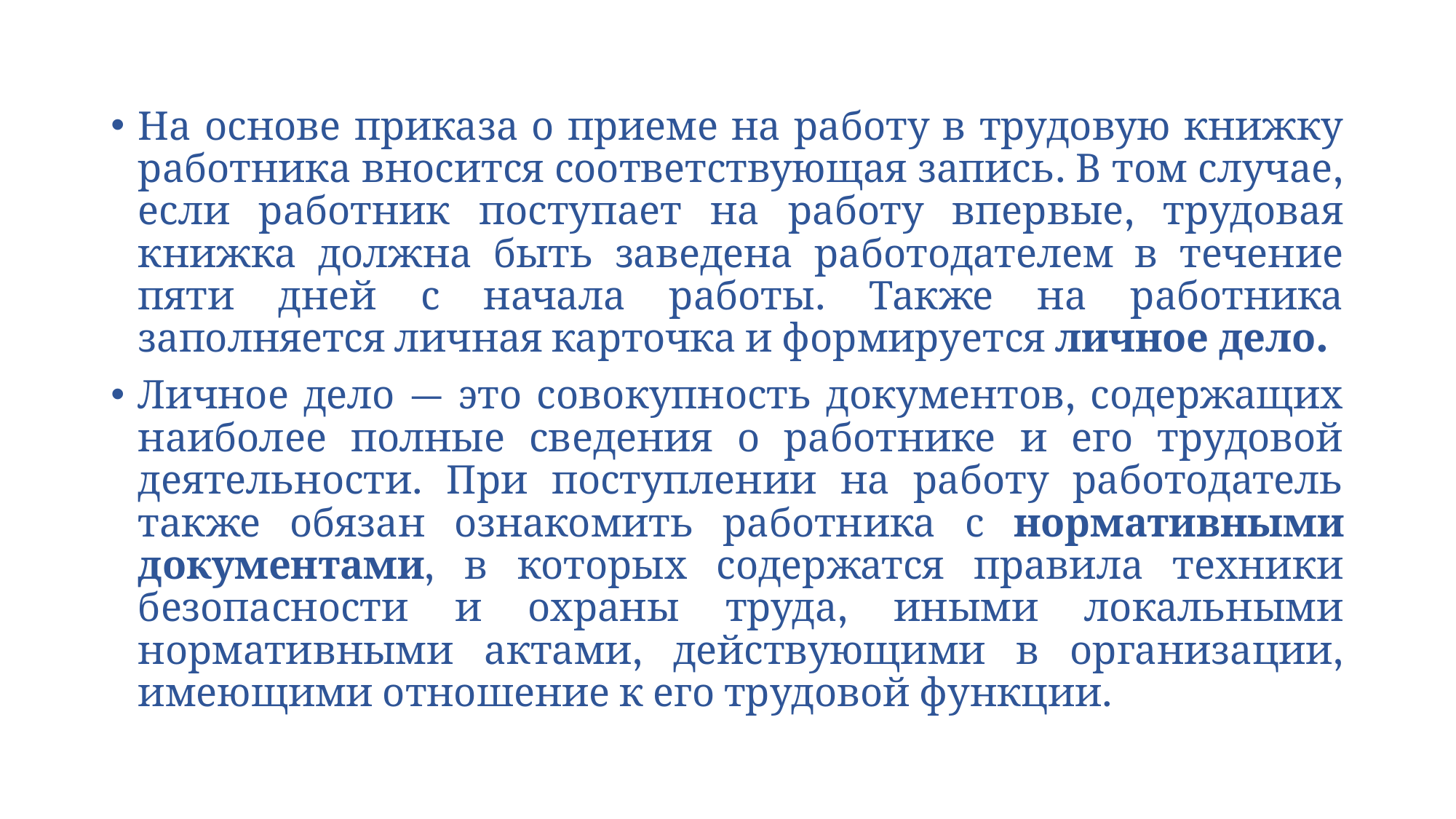

На основе приказа о приеме на работу в трудовую книжку работника вносится соответствующая запись. В том случае, если работник поступает на работу впервые, трудовая книжка должна быть заведена работодателем в течение пяти дней с начала работы. Также на работника заполняется личная карточка и формируется личное дело.
Личное дело — это совокупность документов, содержащих наиболее полные сведения о работнике и его трудовой деятельности. При поступлении на работу работодатель также обязан ознакомить работника с нормативными документами, в которых содержатся правила техники безопасности и охраны труда, иными локальными нормативными актами, действующими в организации, имеющими отношение к его трудовой функции.